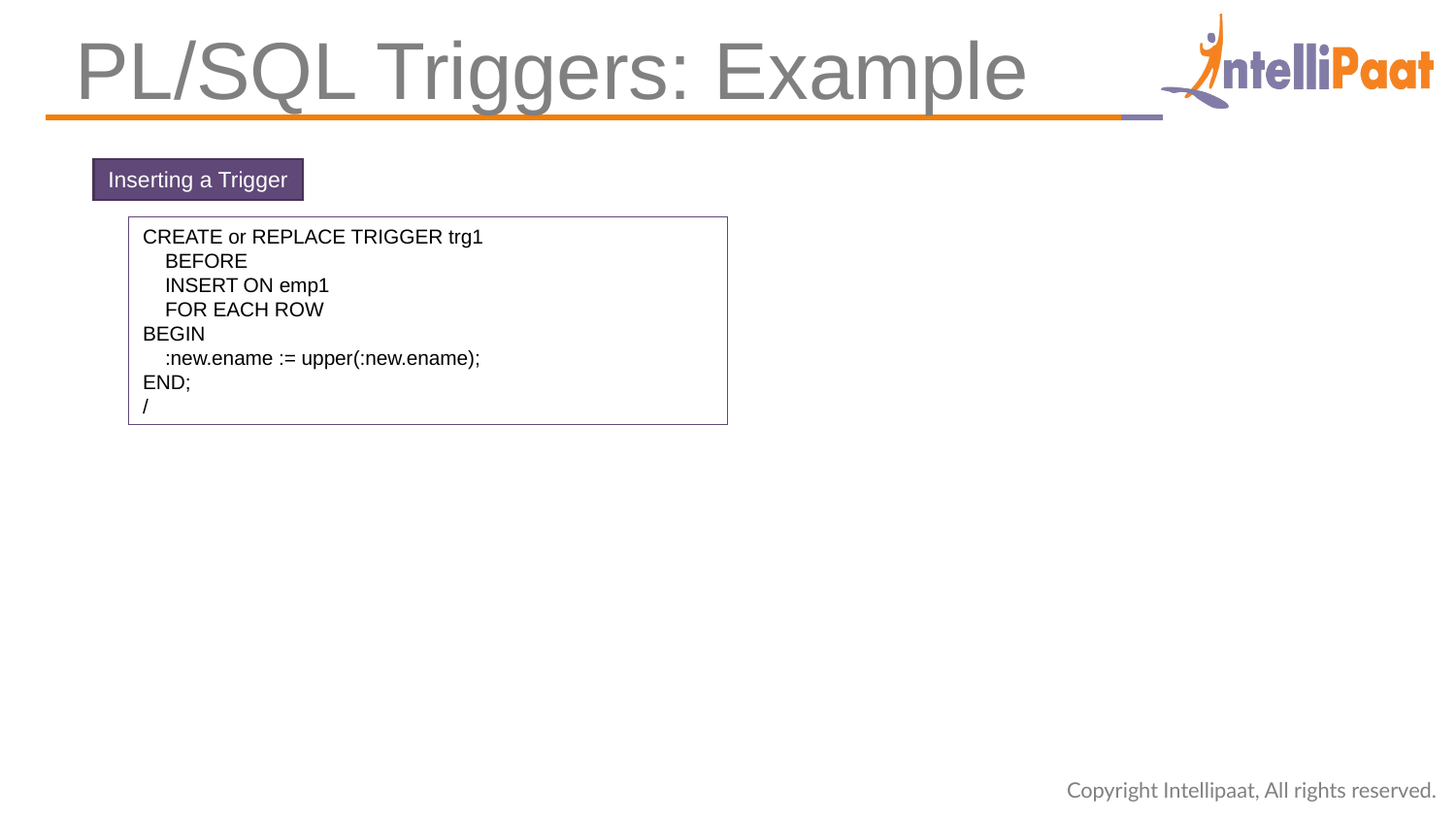

PL/SQL Triggers: Example
Inserting a Trigger
CREATE or REPLACE TRIGGER trg1
    BEFORE
    INSERT ON emp1
    FOR EACH ROW
BEGIN
    :new.ename := upper(:new.ename);
END;
/